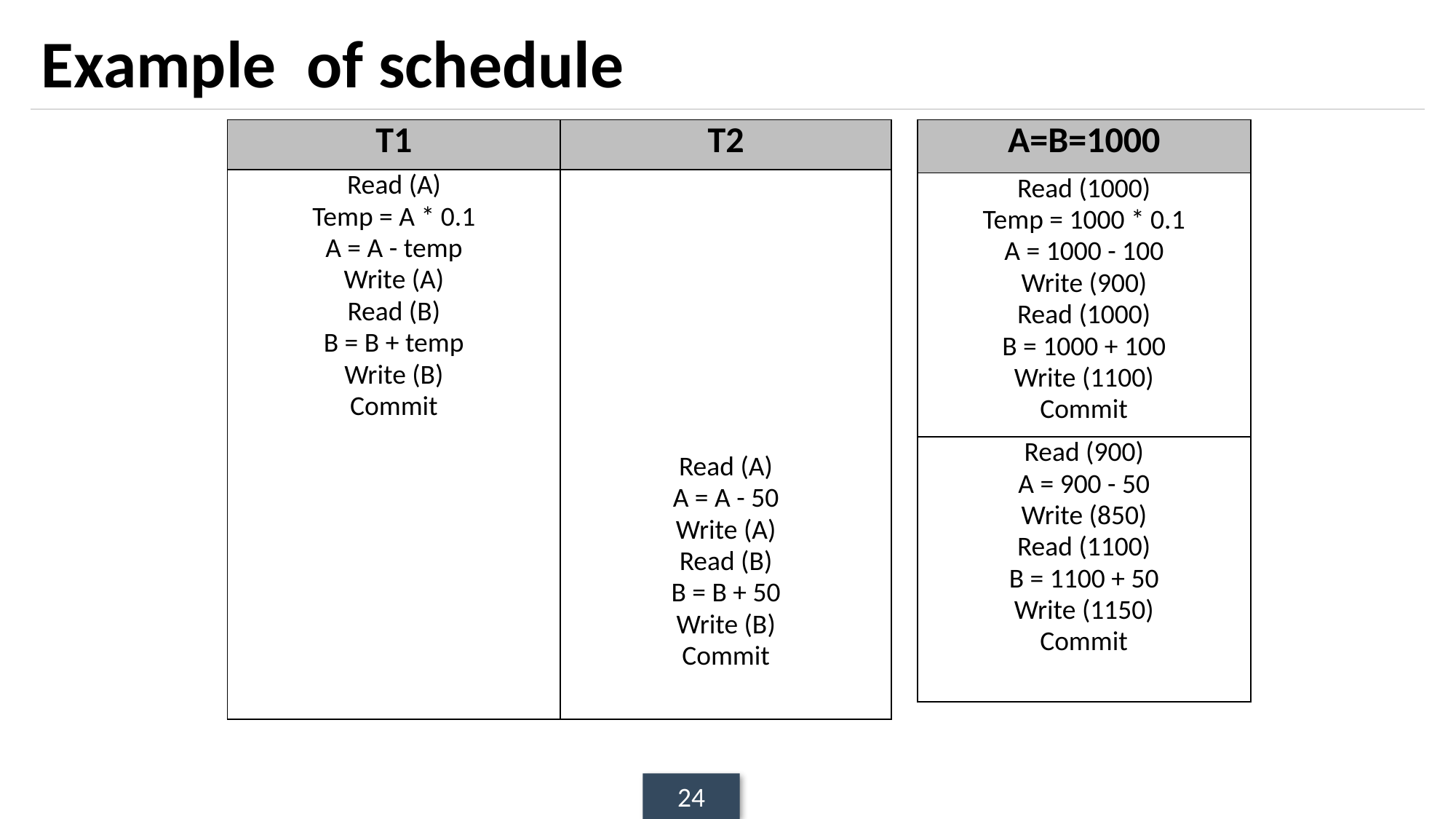

# Example  of schedule
| T1 | T2 |
| --- | --- |
| Read (A) Temp = A \* 0.1 A = A - temp Write (A) Read (B) B = B + temp Write (B) Commit |  |
|  | Read (A) A = A - 50 Write (A) Read (B) B = B + 50 Write (B) Commit |
| A=B=1000 |
| --- |
| Read (1000) Temp = 1000 \* 0.1 A = 1000 - 100 Write (900) Read (1000) B = 1000 + 100 Write (1100) Commit |
| Read (900) A = 900 - 50 Write (850) Read (1100) B = 1100 + 50 Write (1150) Commit |